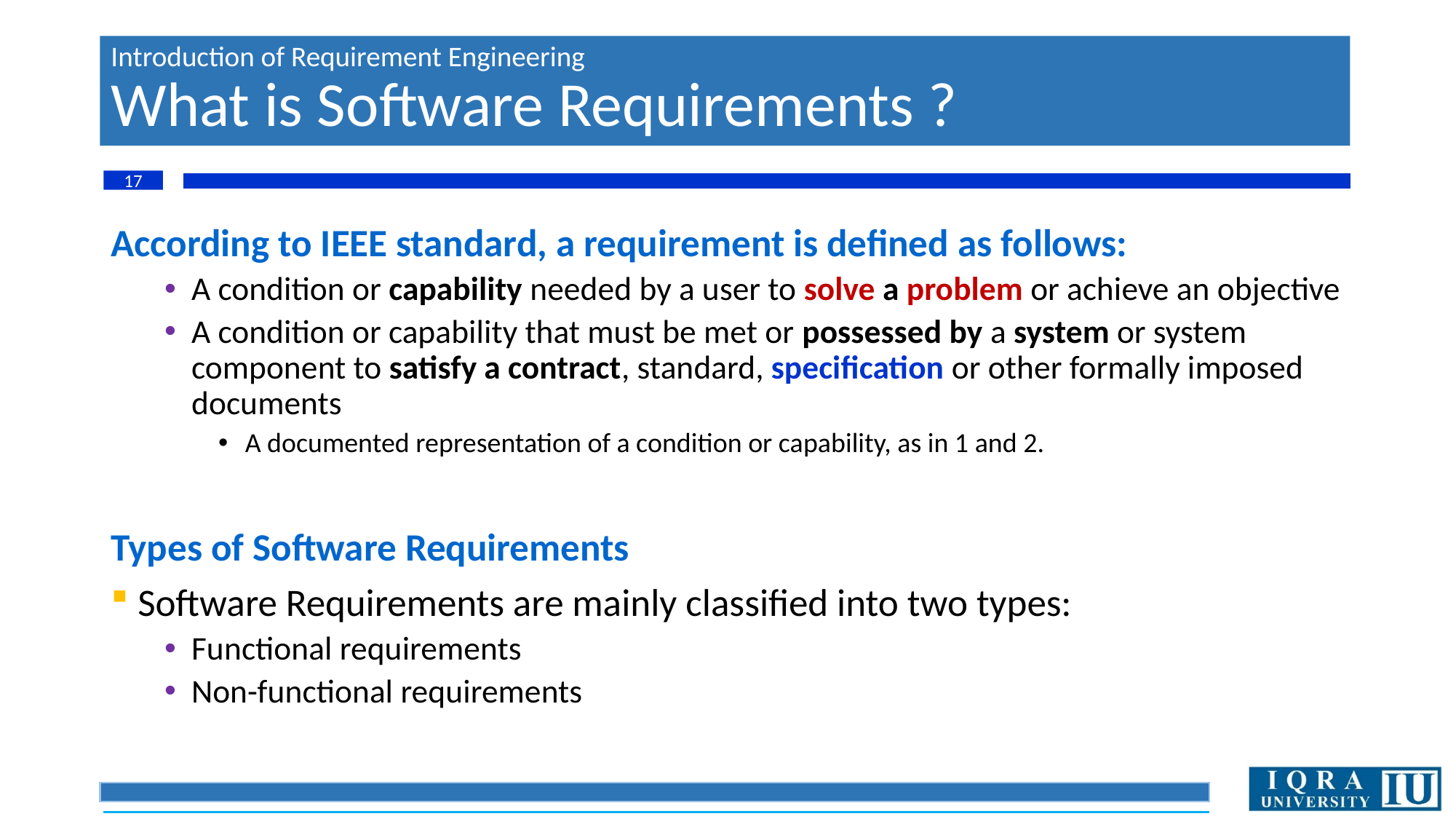

# Introduction of Requirement Engineering What is Software Requirements ?
17
According to IEEE standard, a requirement is defined as follows:
A condition or capability needed by a user to solve a problem or achieve an objective
A condition or capability that must be met or possessed by a system or system component to satisfy a contract, standard, specification or other formally imposed documents
A documented representation of a condition or capability, as in 1 and 2.

Types of Software Requirements
Software Requirements are mainly classified into two types:
Functional requirements
Non-functional requirements